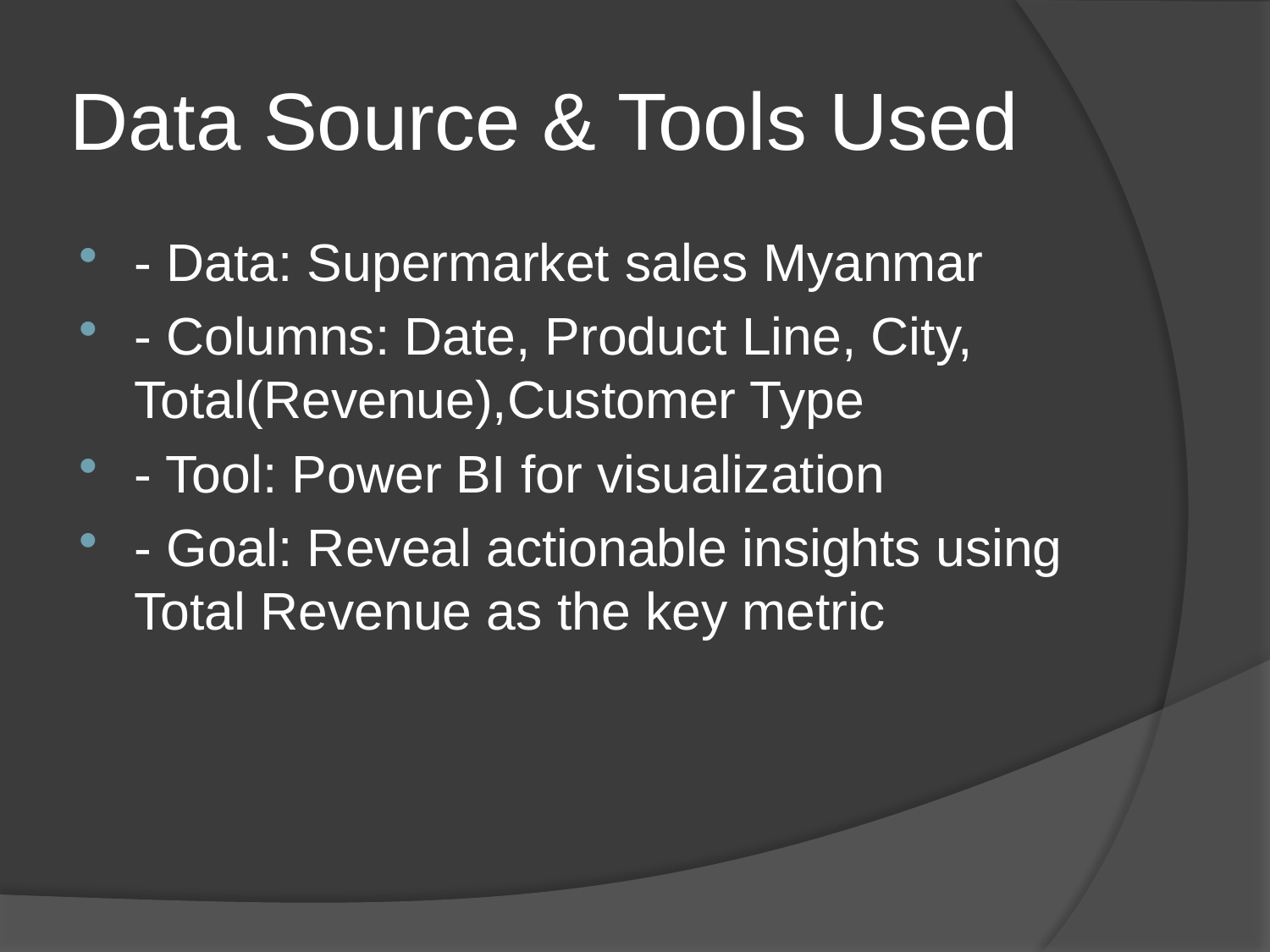

# Data Source & Tools Used
- Data: Supermarket sales Myanmar
- Columns: Date, Product Line, City, Total(Revenue),Customer Type
- Tool: Power BI for visualization
- Goal: Reveal actionable insights using Total Revenue as the key metric